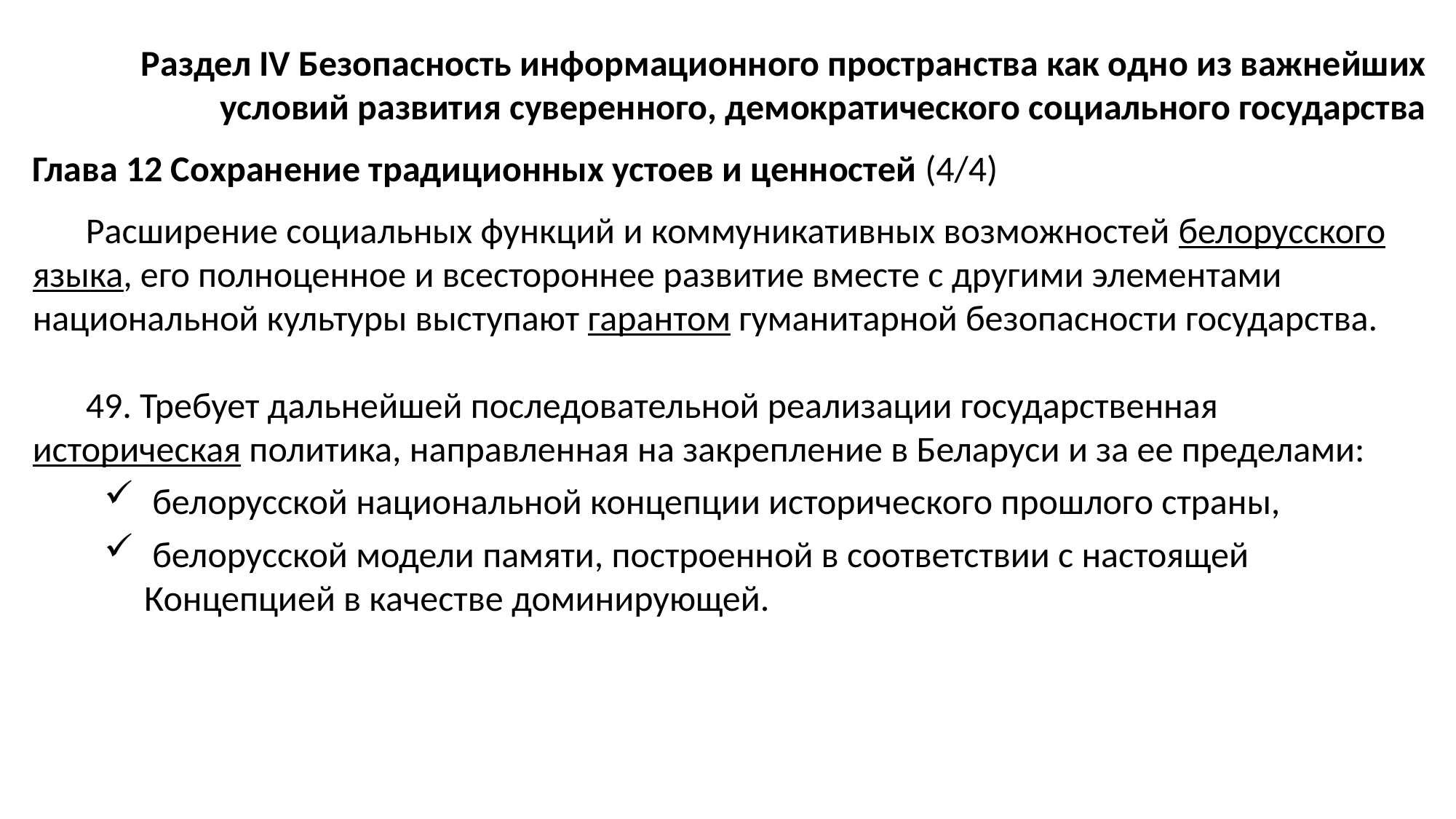

Раздел IV Безопасность информационного пространства как одно из важнейших условий развития суверенного, демократического социального государства
Глава 12 Сохранение традиционных устоев и ценностей (4/4)
Расширение социальных функций и коммуникативных возможностей белорусского языка, его полноценное и всестороннее развитие вместе с другими элементами национальной культуры выступают гарантом гуманитарной безопасности государства.

49. Требует дальнейшей последовательной реализации государственная историческая политика, направленная на закрепление в Беларуси и за ее пределами:
 белорусской национальной концепции исторического прошлого страны,
 белорусской модели памяти, построенной в соответствии с настоящей Концепцией в качестве доминирующей.